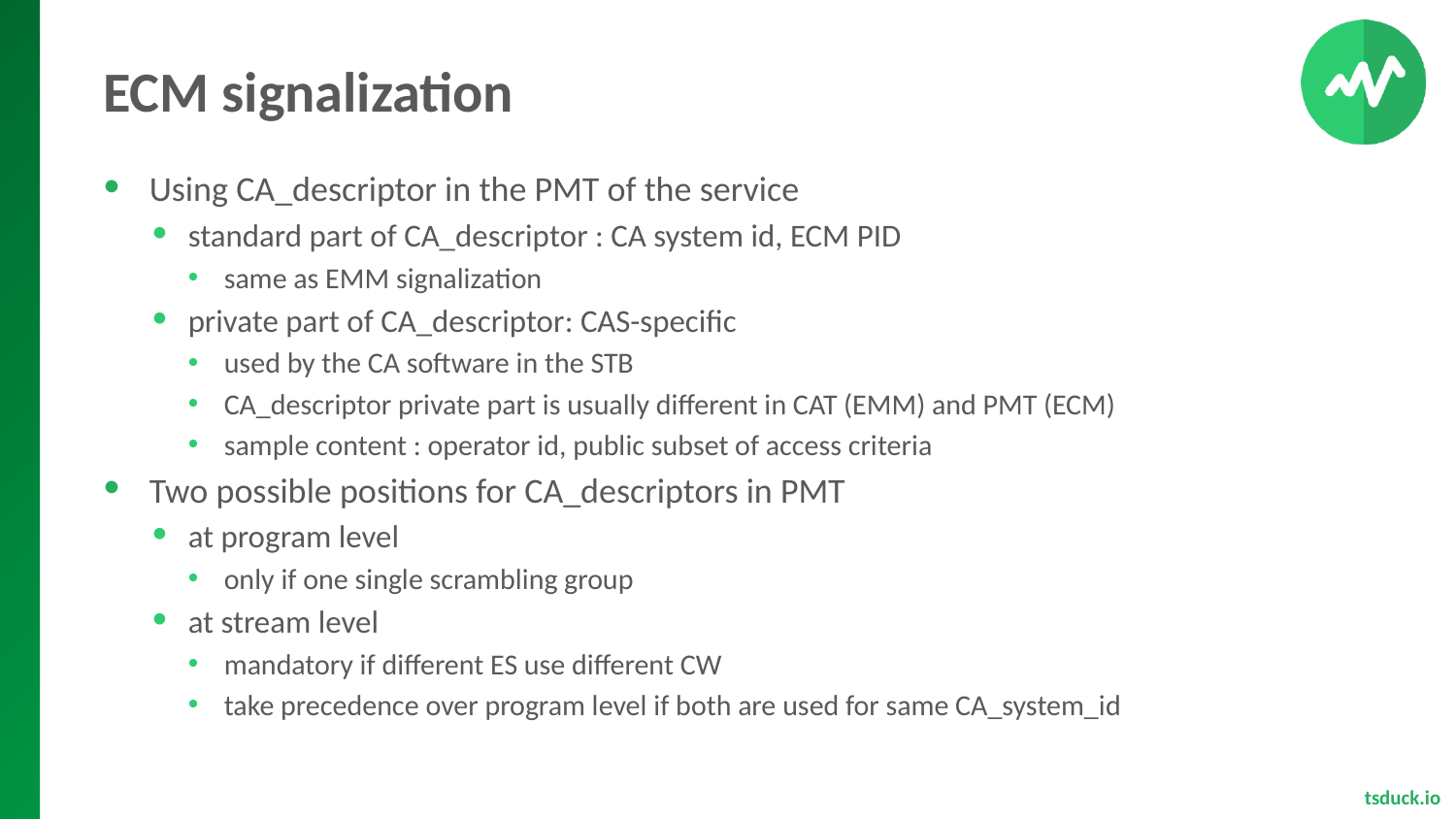

# ECM signalization
Using CA_descriptor in the PMT of the service
standard part of CA_descriptor : CA system id, ECM PID
same as EMM signalization
private part of CA_descriptor: CAS-specific
used by the CA software in the STB
CA_descriptor private part is usually different in CAT (EMM) and PMT (ECM)
sample content : operator id, public subset of access criteria
Two possible positions for CA_descriptors in PMT
at program level
only if one single scrambling group
at stream level
mandatory if different ES use different CW
take precedence over program level if both are used for same CA_system_id